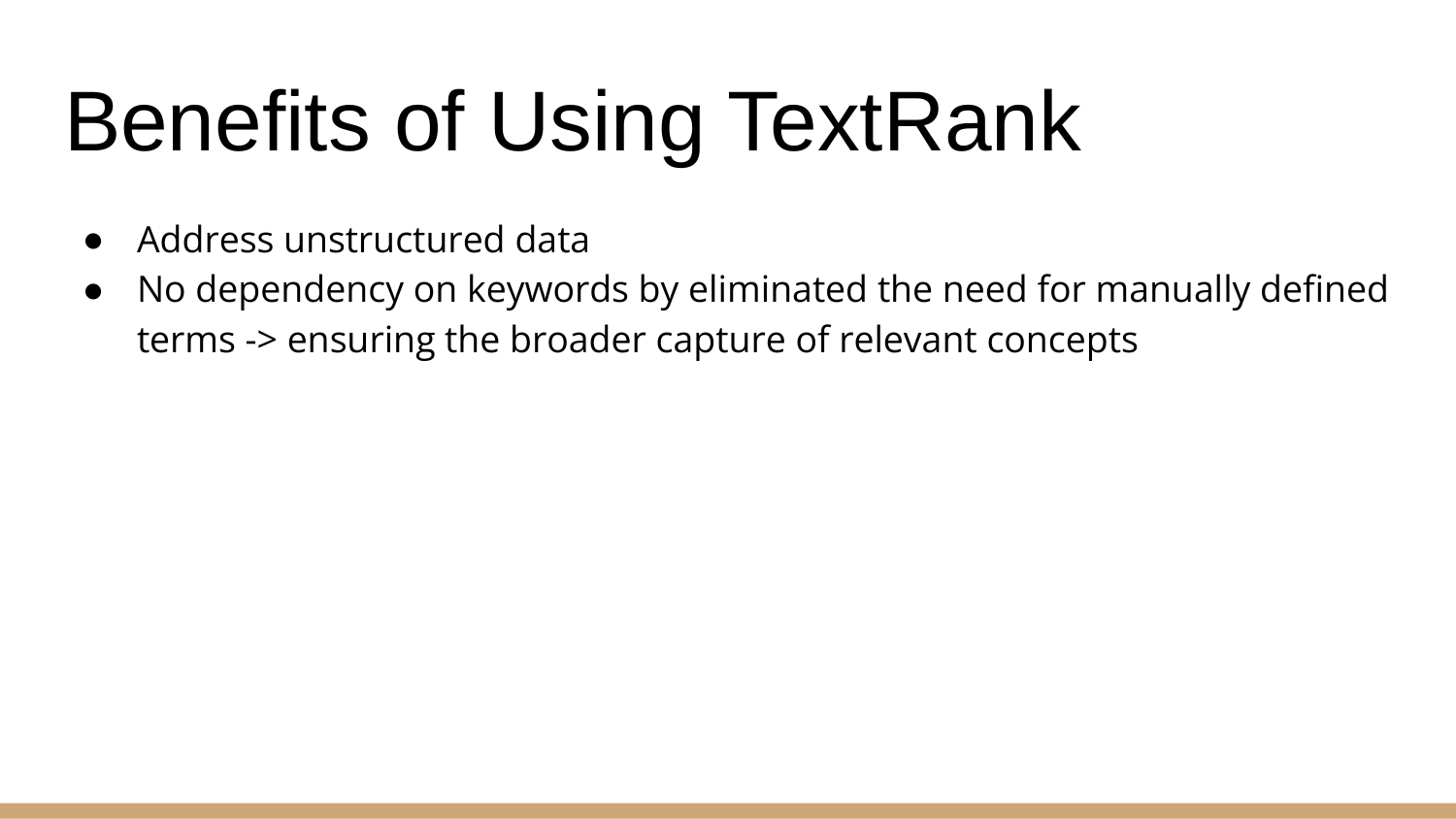

# Benefits of Using TextRank
Address unstructured data
No dependency on keywords by eliminated the need for manually defined terms -> ensuring the broader capture of relevant concepts